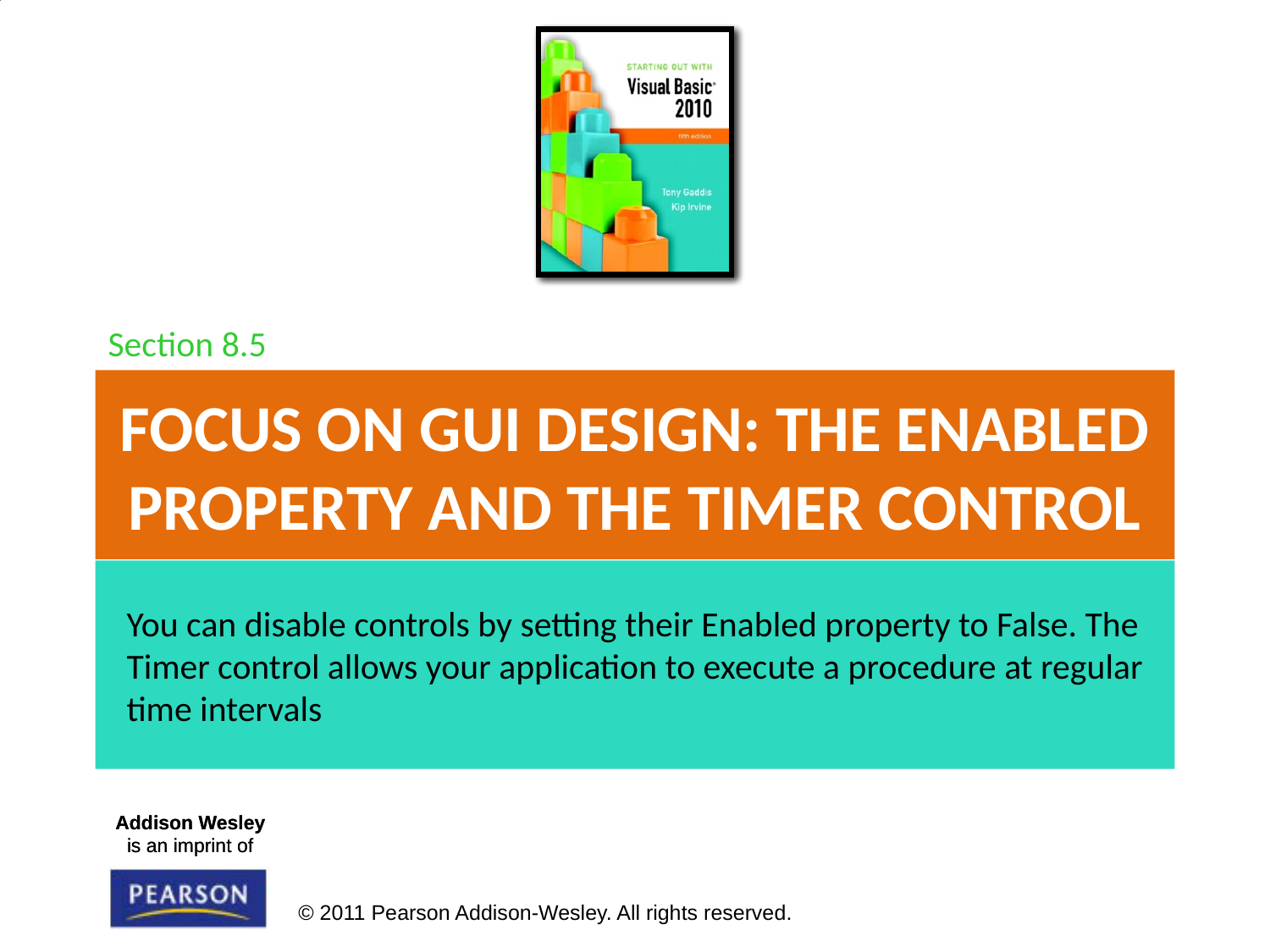

Section 8.5
# Focus on GUI Design: The Enabled Property and the Timer Control
You can disable controls by setting their Enabled property to False. The Timer control allows your application to execute a procedure at regular time intervals